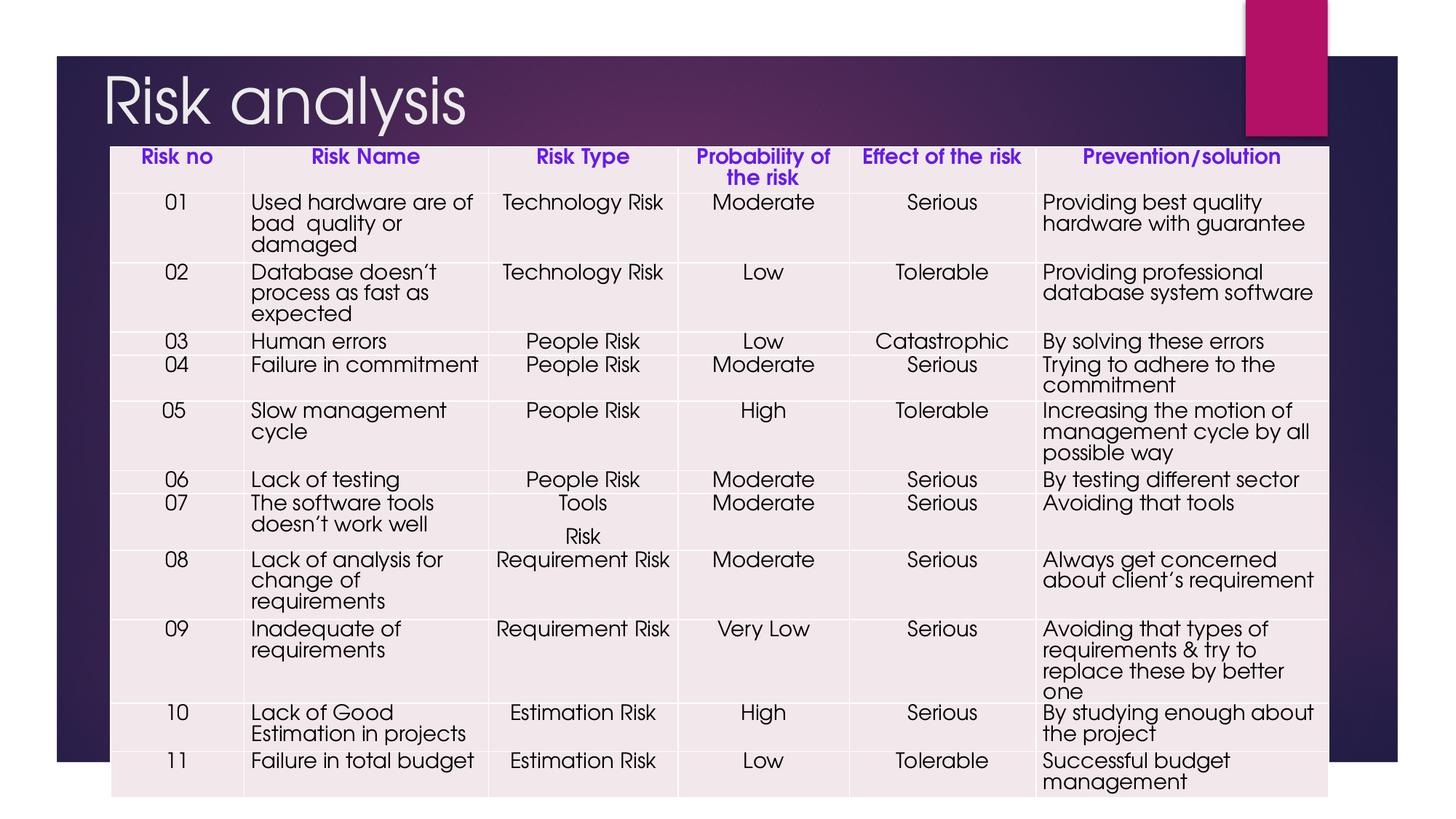

# Risk analysis
| Risk no | Risk Name | Risk Type | Probability of the risk | Effect of the risk | Prevention/solution |
| --- | --- | --- | --- | --- | --- |
| 01 | Used hardware are of bad quality or damaged | Technology Risk | Moderate | Serious | Providing best quality hardware with guarantee |
| 02 | Database doesn’t process as fast as expected | Technology Risk | Low | Tolerable | Providing professional database system software |
| 03 | Human errors | People Risk | Low | Catastrophic | By solving these errors |
| 04 | Failure in commitment | People Risk | Moderate | Serious | Trying to adhere to the commitment |
| 05 | Slow management cycle | People Risk | High | Tolerable | Increasing the motion of management cycle by all possible way |
| 06 | Lack of testing | People Risk | Moderate | Serious | By testing different sector |
| 07 | The software tools doesn’t work well | Tools Risk | Moderate | Serious | Avoiding that tools |
| 08 | Lack of analysis for change of requirements | Requirement Risk | Moderate | Serious | Always get concerned about client’s requirement |
| 09 | Inadequate of requirements | Requirement Risk | Very Low | Serious | Avoiding that types of requirements & try to replace these by better one |
| 10 | Lack of Good Estimation in projects | Estimation Risk | High | Serious | By studying enough about the project |
| 11 | Failure in total budget | Estimation Risk | Low | Tolerable | Successful budget management |